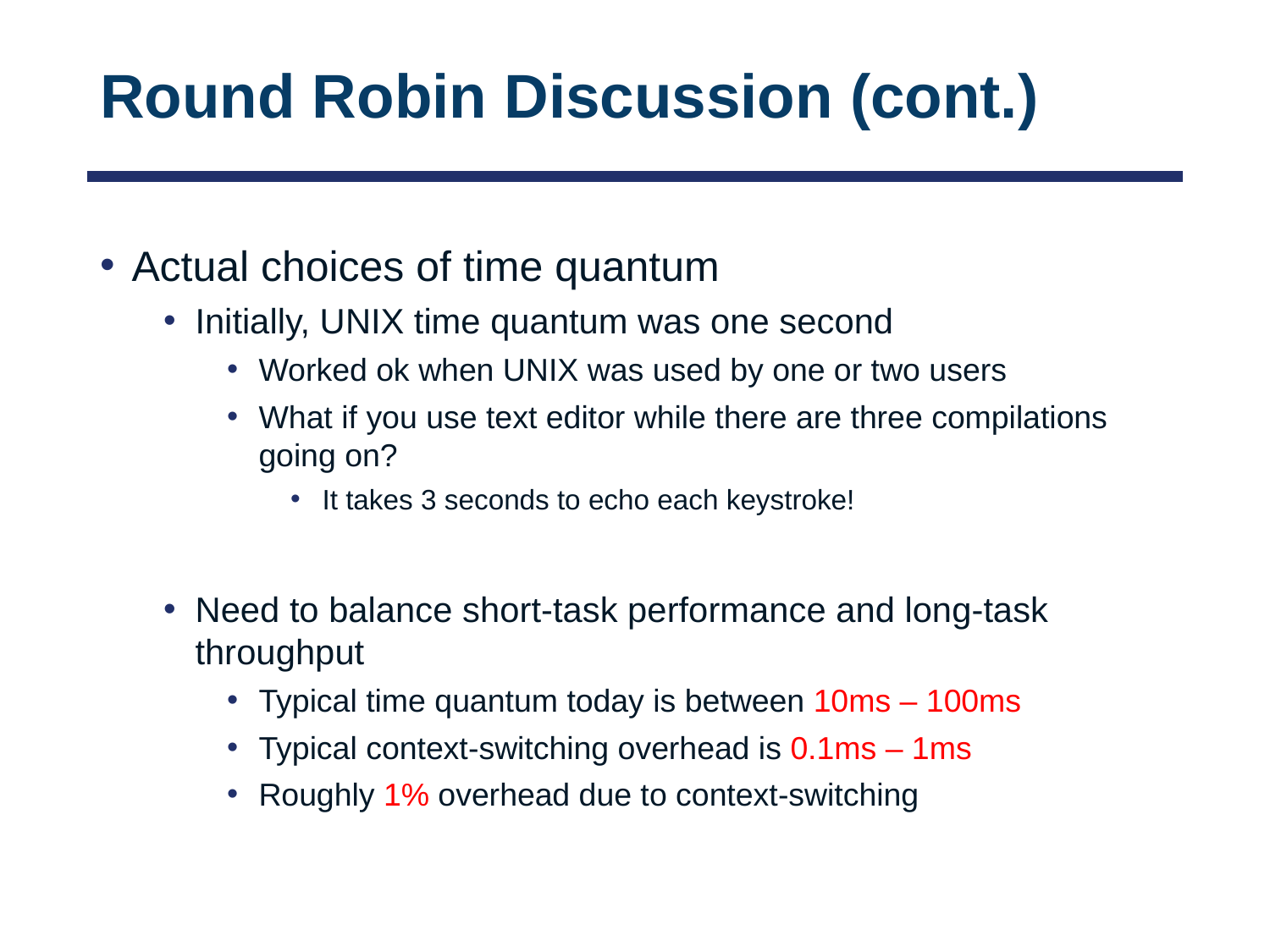

# Round Robin Discussion (cont.)
Actual choices of time quantum
Initially, UNIX time quantum was one second
Worked ok when UNIX was used by one or two users
What if you use text editor while there are three compilations going on?
It takes 3 seconds to echo each keystroke!

Need to balance short-task performance and long-task throughput
Typical time quantum today is between 10ms – 100ms
Typical context-switching overhead is 0.1ms – 1ms
Roughly 1% overhead due to context-switching